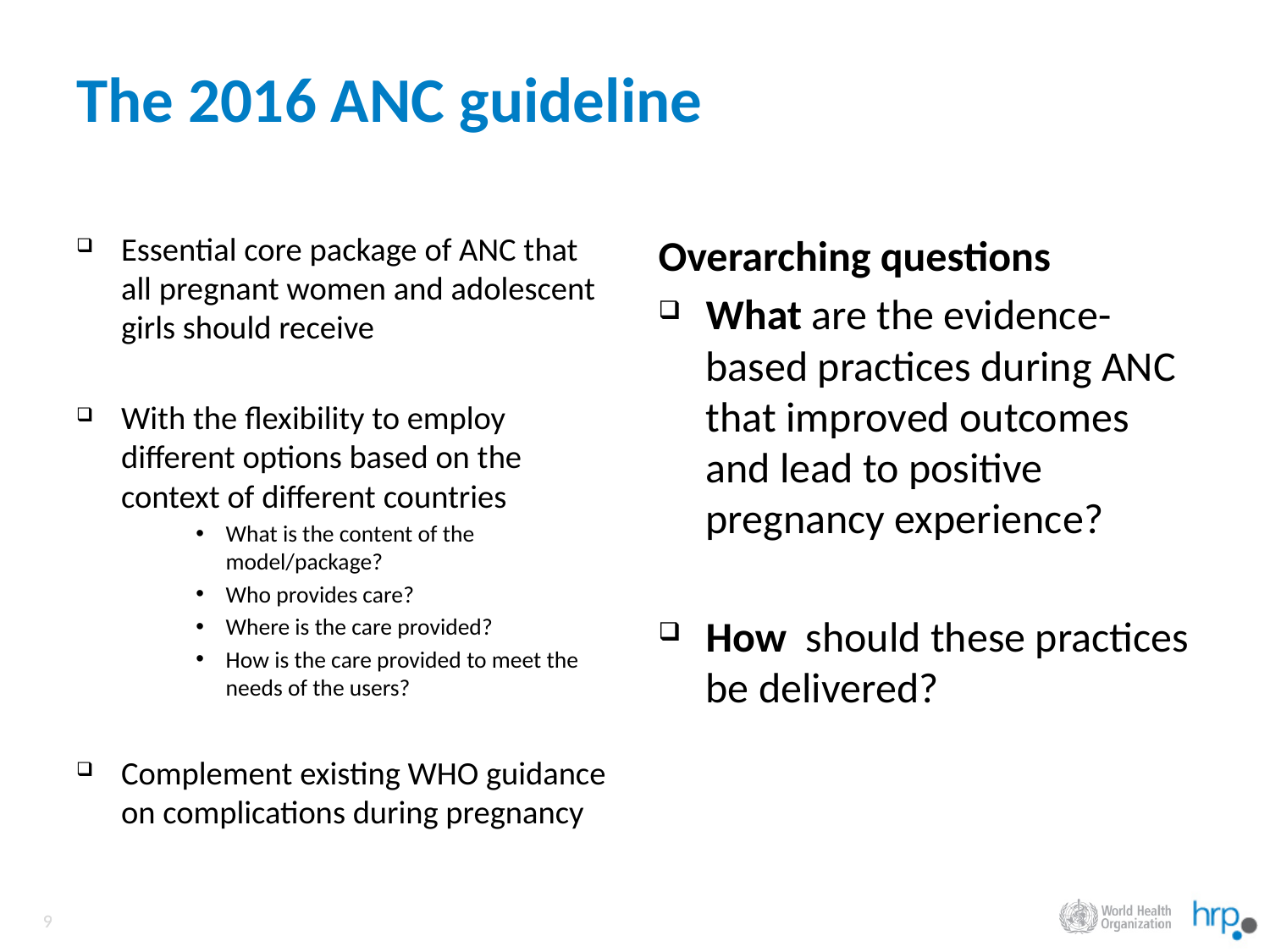

# The 2016 ANC guideline
Essential core package of ANC that all pregnant women and adolescent girls should receive

With the flexibility to employ different options based on the context of different countries
What is the content of the model/package?
Who provides care?
Where is the care provided?
How is the care provided to meet the needs of the users?

Complement existing WHO guidance on complications during pregnancy

Overarching questions
What are the evidence-based practices during ANC that improved outcomes and lead to positive pregnancy experience?

How  should these practices be delivered?